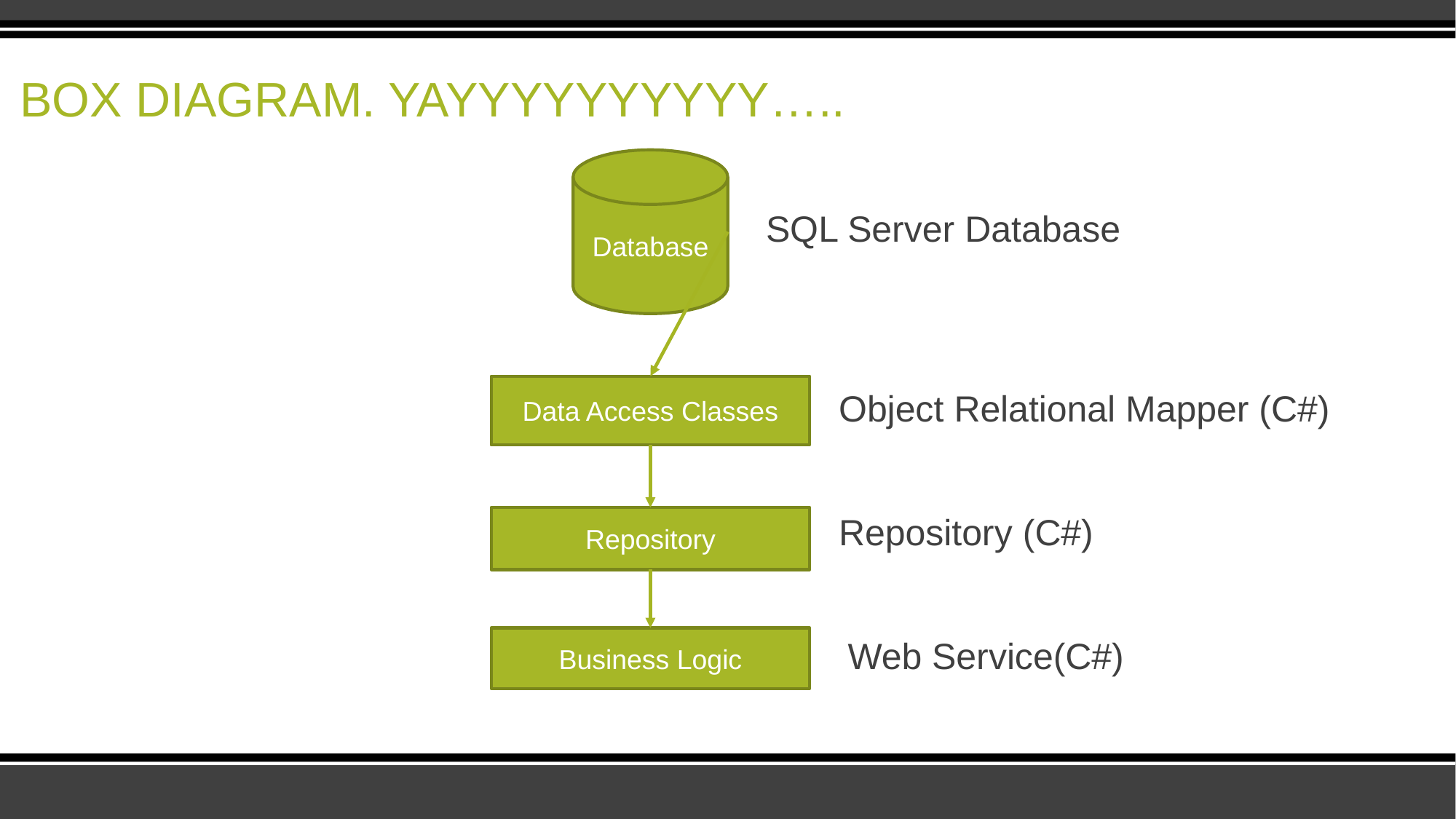

# BOX DIAGRAM. YAYYYYYYYYYY…..
Database
SQL Server Database
Data Access Classes
Object Relational Mapper (C#)
Repository
Repository (C#)
Business Logic
Web Service(C#)